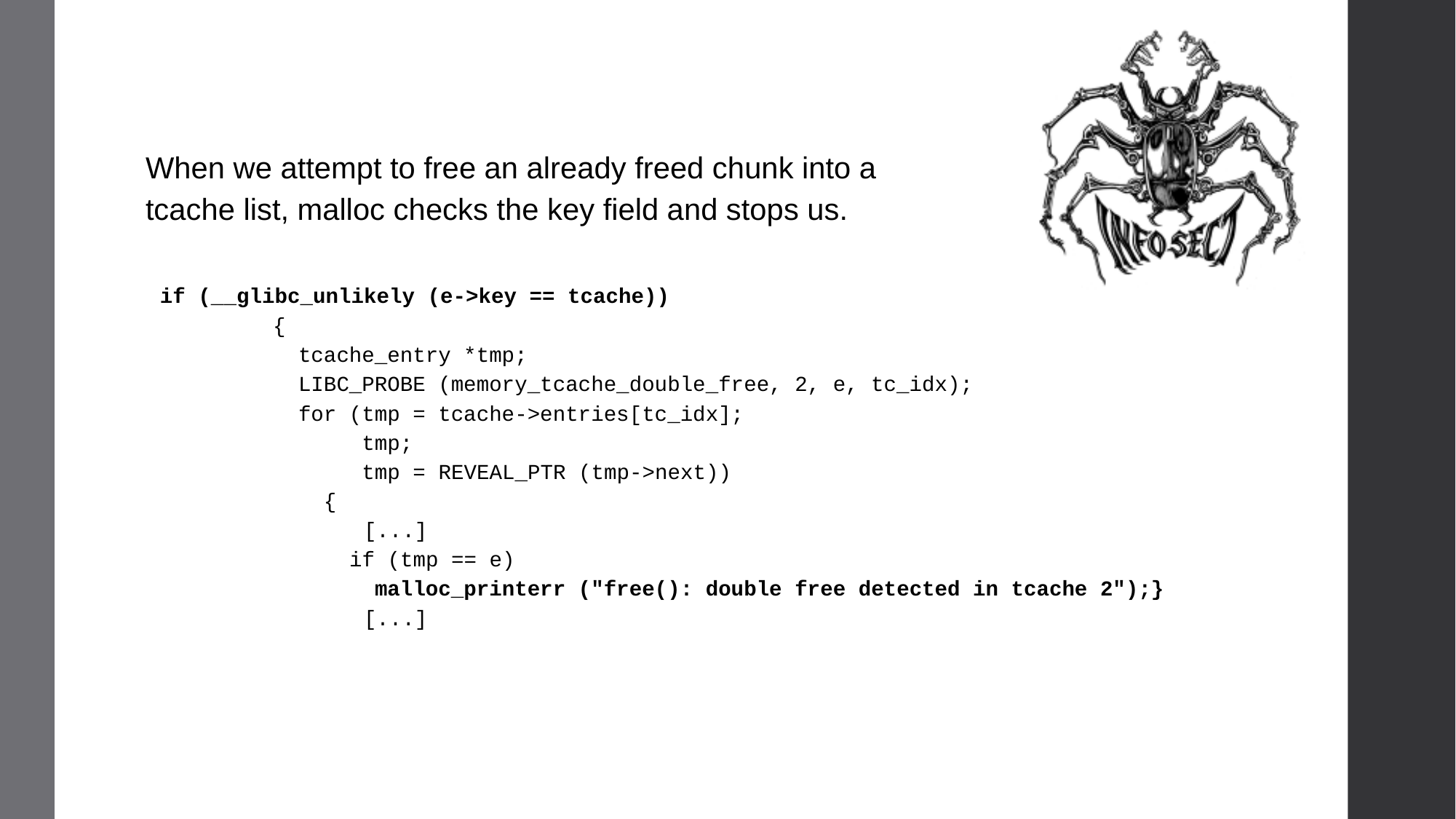

When we attempt to free an already freed chunk into a
tcache list, malloc checks the key field and stops us.

 if (__glibc_unlikely (e->key == tcache))
          {
            tcache_entry *tmp;
            LIBC_PROBE (memory_tcache_double_free, 2, e, tc_idx);
            for (tmp = tcache->entries[tc_idx];
                 tmp;
                 tmp = REVEAL_PTR (tmp->next))
              {
		[...]
                if (tmp == e)
                  malloc_printerr ("free(): double free detected in tcache 2");}
          	[...]